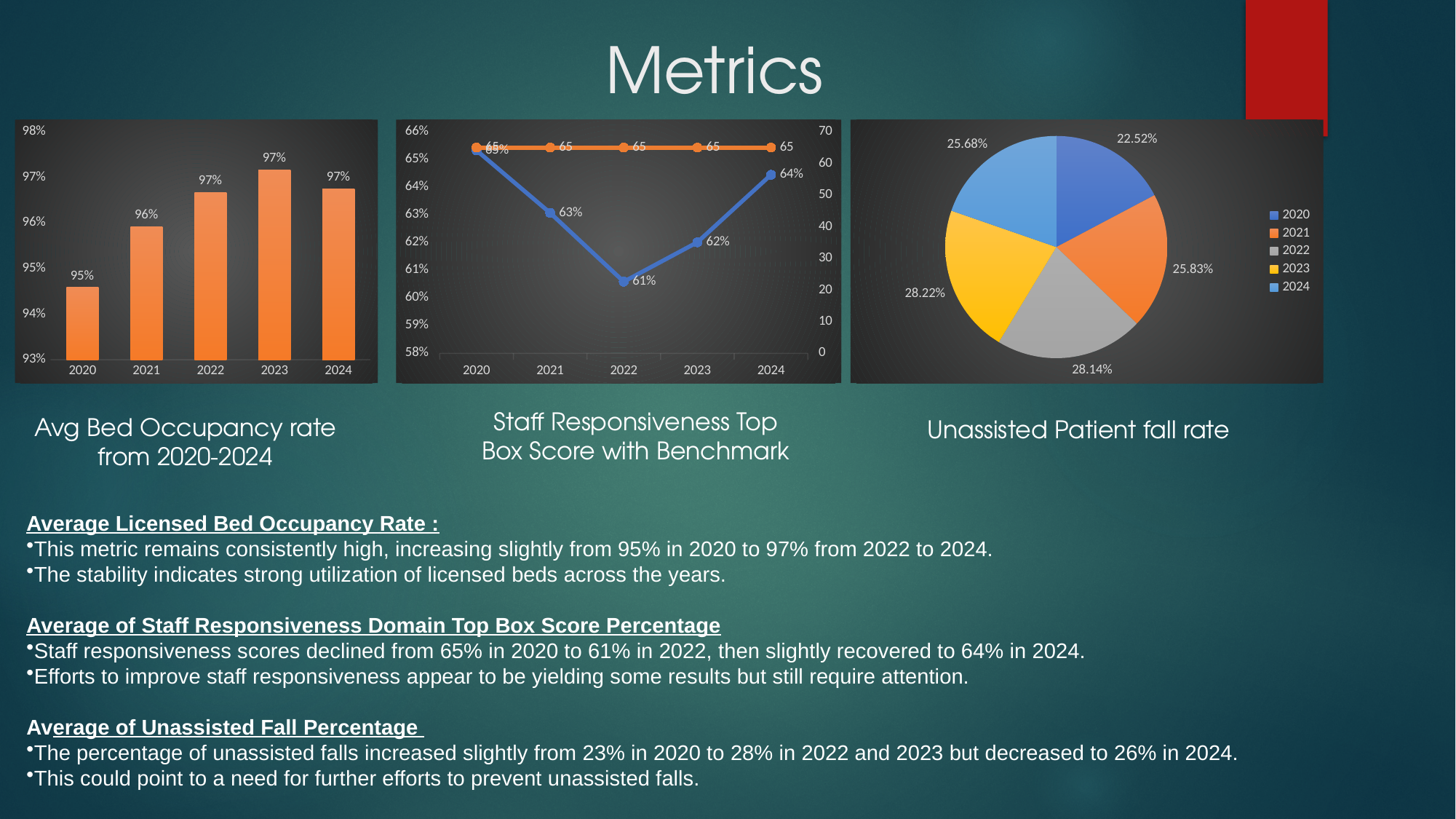

# Metrics

### Chart

| Category | Total |
|---|---|
| 2020 | 0.9458333333333333 |
| 2021 | 0.9591666666666665 |
| 2022 | 0.9666666666666667 |
| 2023 | 0.9716666666666667 |
| 2024 | 0.9675000000000001 |

### Chart

| Category | Total |
|---|---|
| 2020 | 0.22516666666666665 |
| 2021 | 0.25833333333333336 |
| 2022 | 0.2814166666666667 |
| 2023 | 0.2821666666666666 |
| 2024 | 0.2568333333333333 |

### Chart

| Category | Staff Responsiveness Top Box Score | Average of Staff Responsiveness Top Box Score Benchmark |
|---|---|---|
| 2020 | 0.6532666666666668 | 65.0 |
| 2021 | 0.6306916666666668 | 65.0 |
| 2022 | 0.60585 | 65.0 |
| 2023 | 0.6201000000000001 | 65.0 |
| 2024 | 0.6444666666666666 | 65.0 |
Staff Responsiveness Top Box Score with Benchmark
Avg Bed Occupancy rate from 2020-2024
Unassisted Patient fall rate
Average Licensed Bed Occupancy Rate :
This metric remains consistently high, increasing slightly from 95% in 2020 to 97% from 2022 to 2024.
The stability indicates strong utilization of licensed beds across the years.

Average of Staff Responsiveness Domain Top Box Score Percentage
Staff responsiveness scores declined from 65% in 2020 to 61% in 2022, then slightly recovered to 64% in 2024.
Efforts to improve staff responsiveness appear to be yielding some results but still require attention.

Average of Unassisted Fall Percentage
The percentage of unassisted falls increased slightly from 23% in 2020 to 28% in 2022 and 2023 but decreased to 26% in 2024.
This could point to a need for further efforts to prevent unassisted falls.